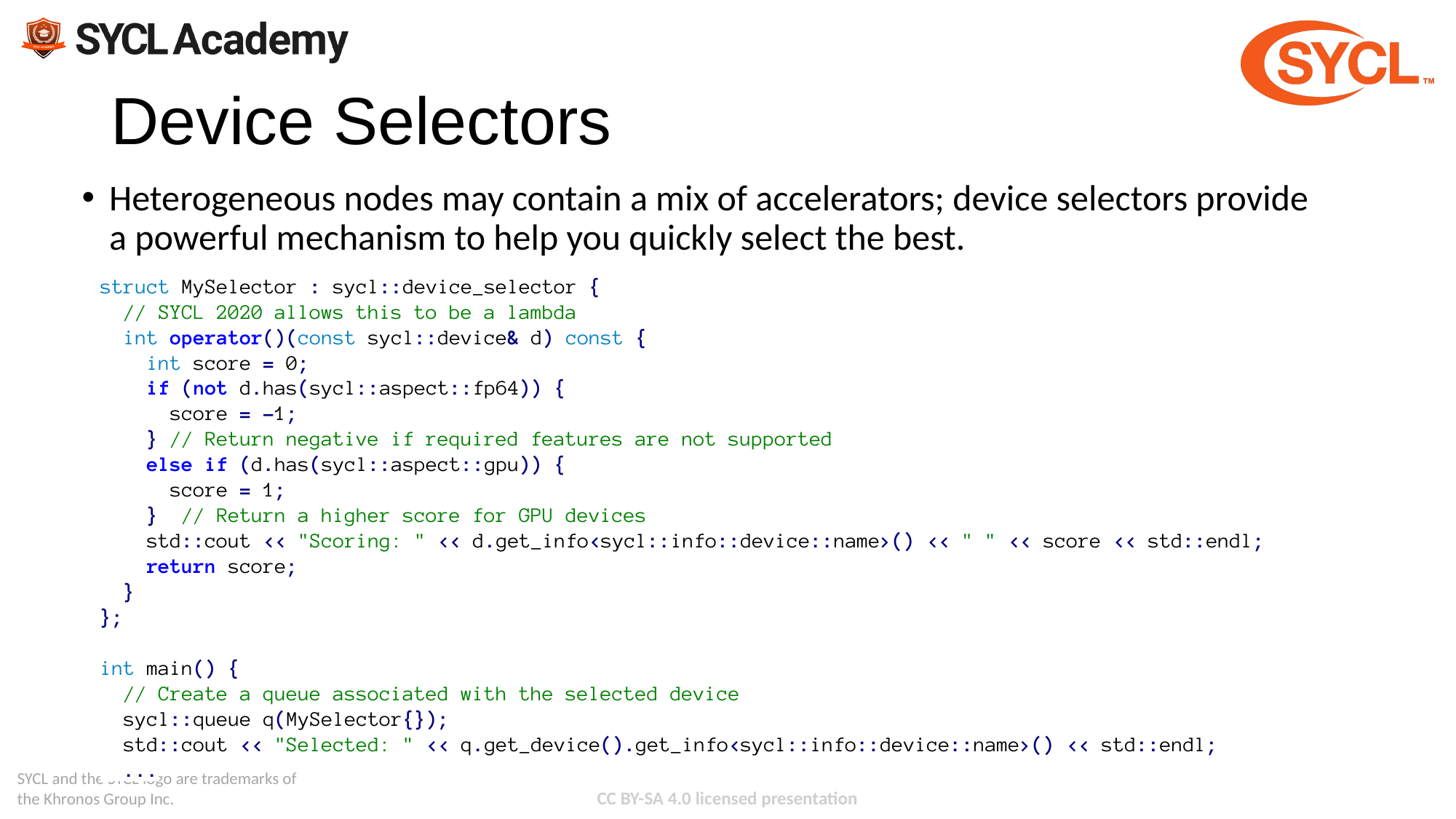

# Device Selectors
Heterogeneous nodes may contain a mix of accelerators; device selectors provide a powerful mechanism to help you quickly select the best.

struct MySelector : sycl::device_selector {
  // SYCL 2020 allows this to be a lambda
  int operator()(const sycl::device& d) const {
    int score = 0;
    if (not d.has(sycl::aspect::fp64)) {
      score = -1;
    } // Return negative if required features are not supported
    else if (d.has(sycl::aspect::gpu)) {
      score = 1;
    }  // Return a higher score for GPU devices
    std::cout << "Scoring: " << d.get_info<sycl::info::device::name>() << " " << score << std::endl;
    return score;
  }
};

int main() {
  // Create a queue associated with the selected device
  sycl::queue q(MySelector{});
  std::cout << "Selected: " << q.get_device().get_info<sycl::info::device::name>() << std::endl;
  ...